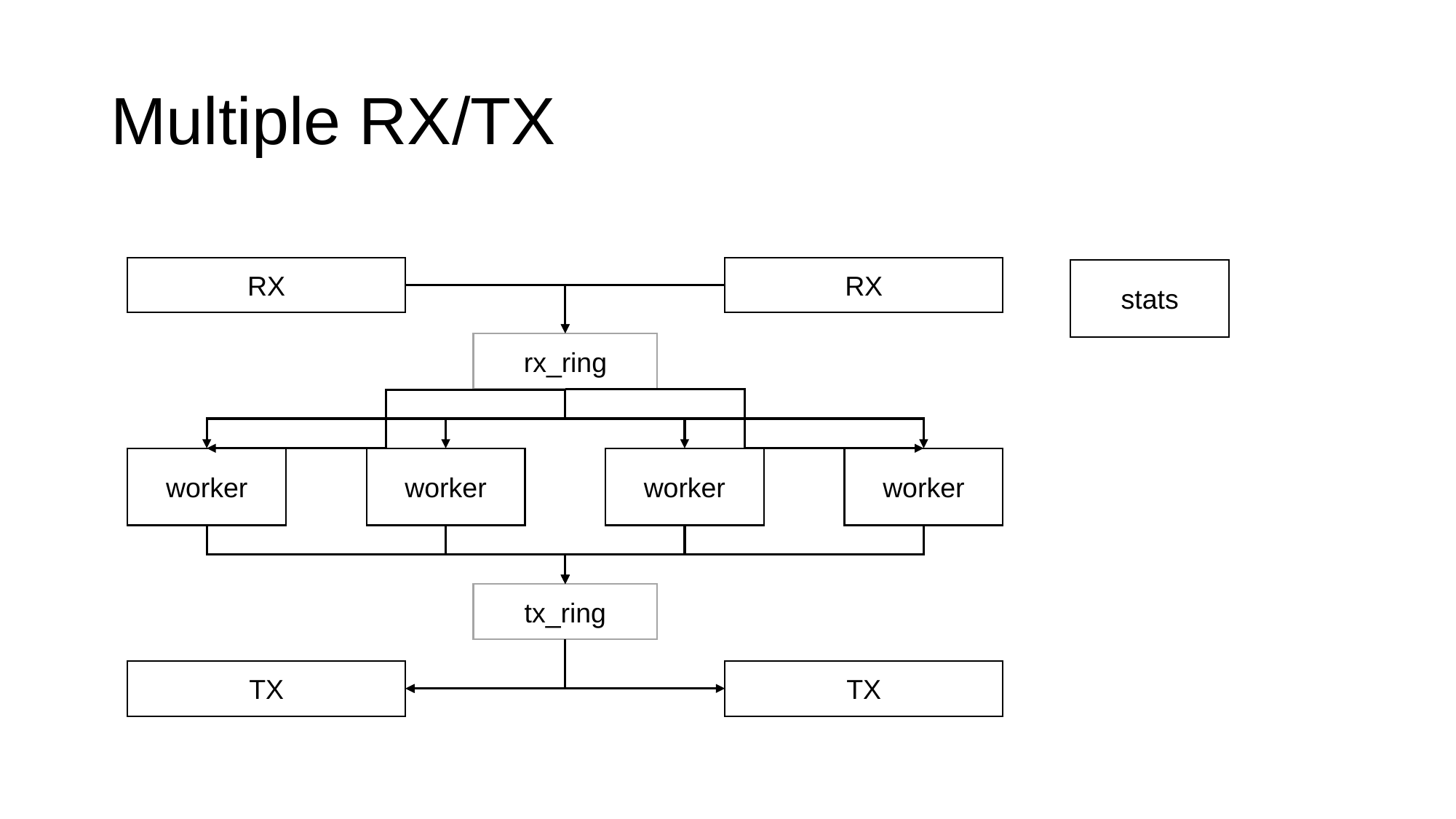

# Multiple RX/TX
RX
RX
stats
rx_ring
worker
worker
worker
worker
tx_ring
TX
TX